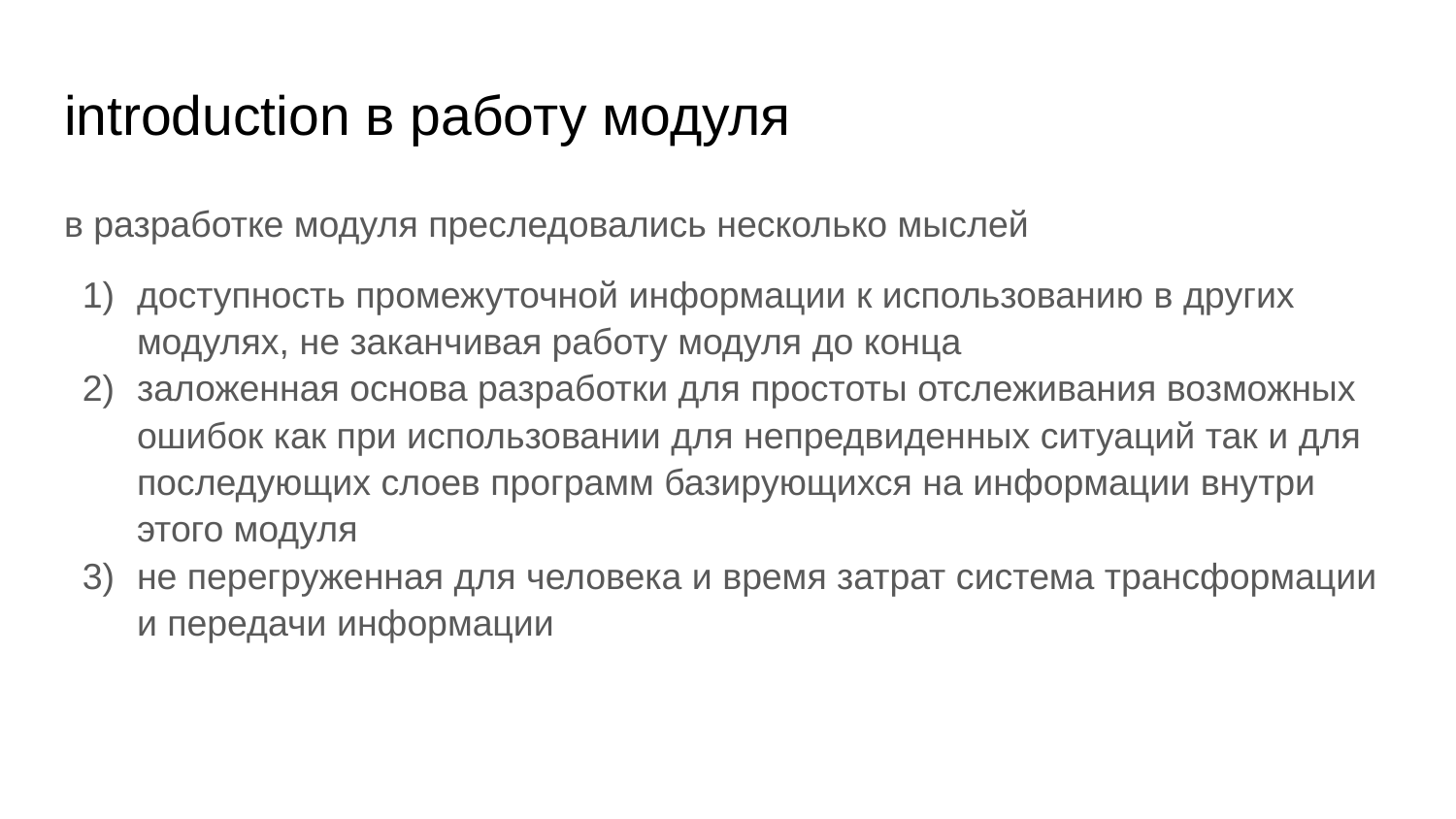

# introduction в работу модуля
в разработке модуля преследовались несколько мыслей
доступность промежуточной информации к использованию в других модулях, не заканчивая работу модуля до конца
заложенная основа разработки для простоты отслеживания возможных ошибок как при использовании для непредвиденных ситуаций так и для последующих слоев программ базирующихся на информации внутри этого модуля
не перегруженная для человека и время затрат система трансформации и передачи информации